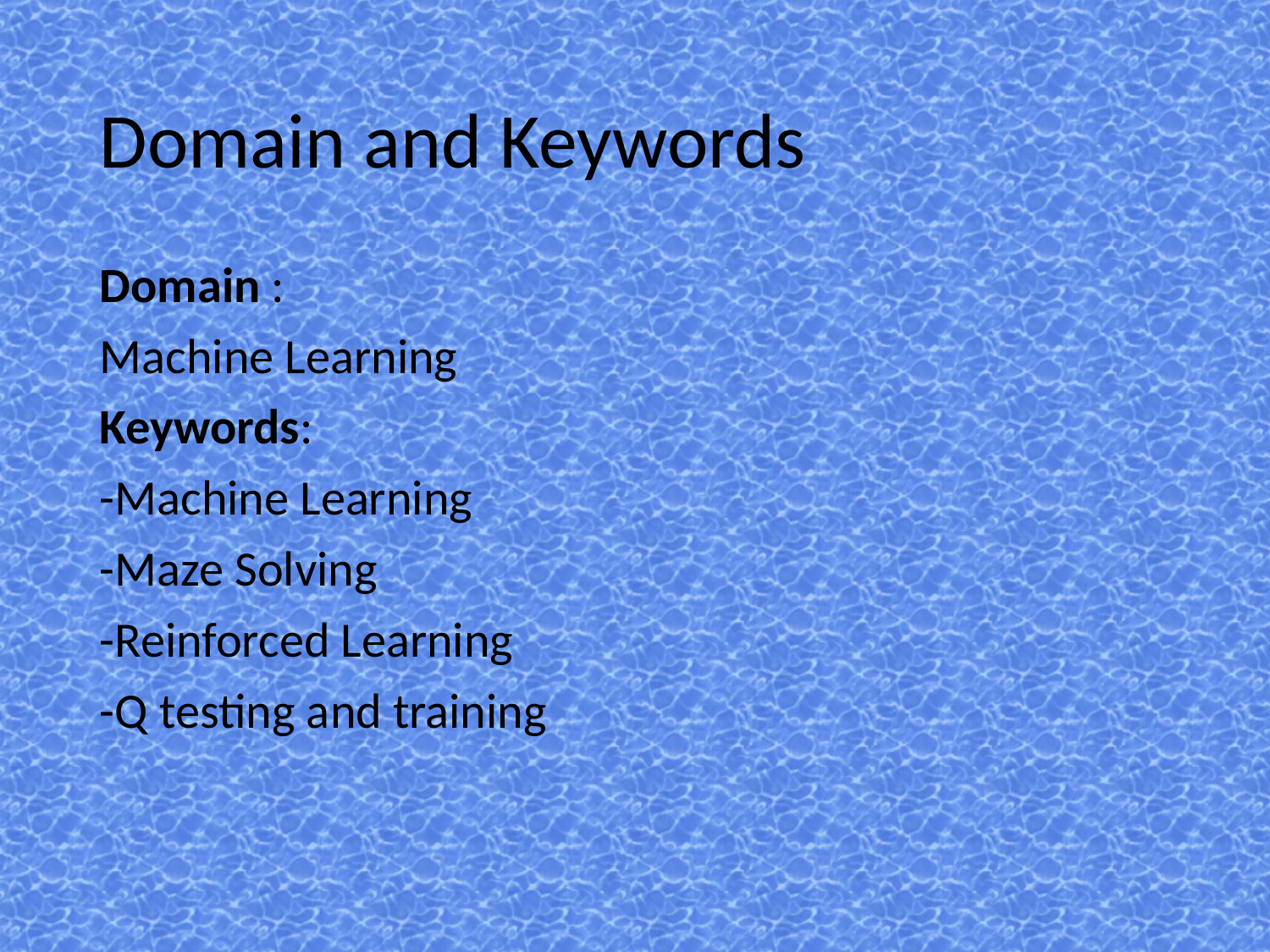

Domain and Keywords
Domain :
Machine Learning
Keywords:
-Machine Learning
-Maze Solving
-Reinforced Learning
-Q testing and training